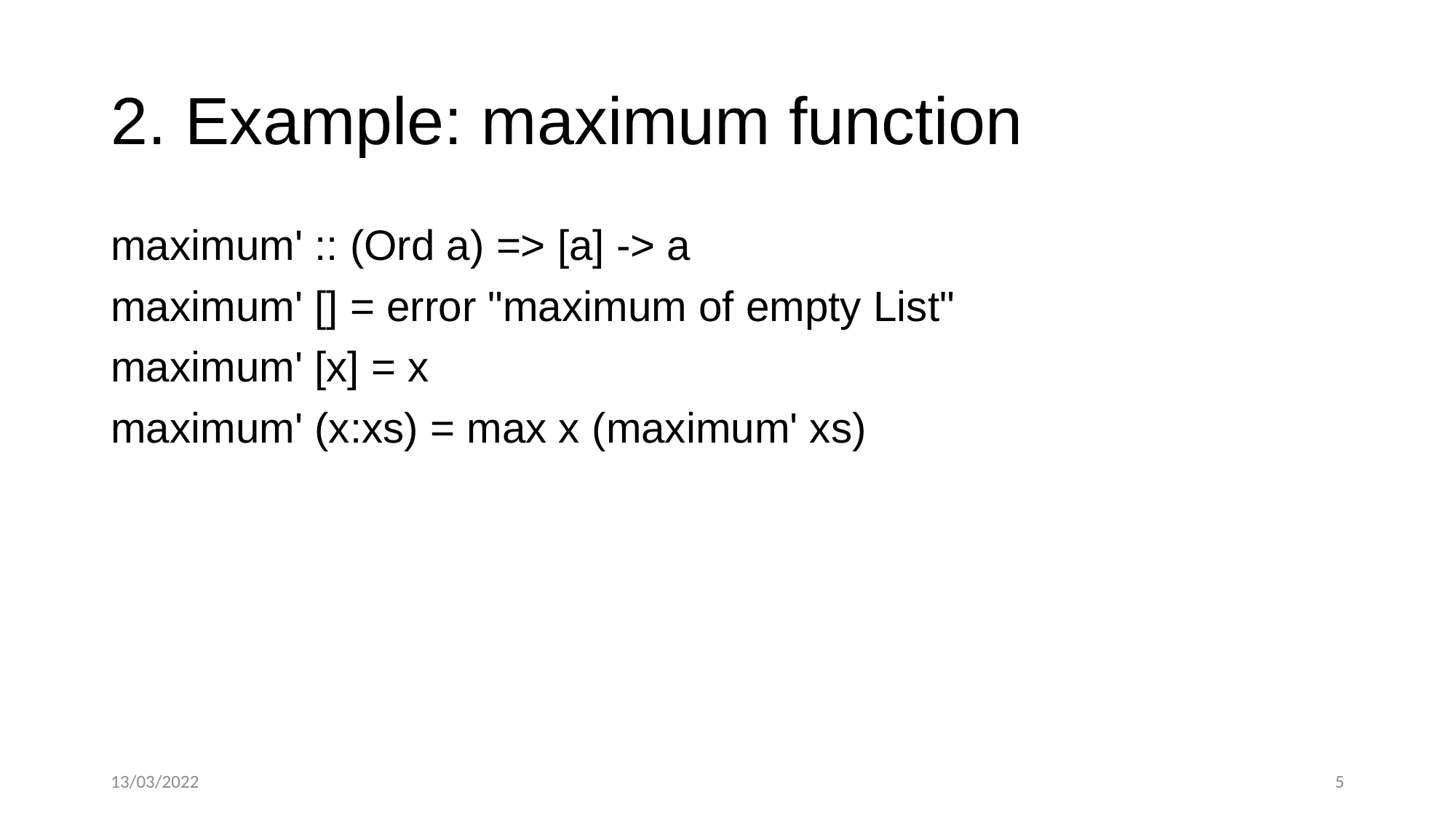

# 2. Example: maximum function
maximum' :: (Ord a) => [a] -> a
maximum' [] = error "maximum of empty List"
maximum' [x] = x
maximum' (x:xs) = max x (maximum' xs)
13/03/2022
5